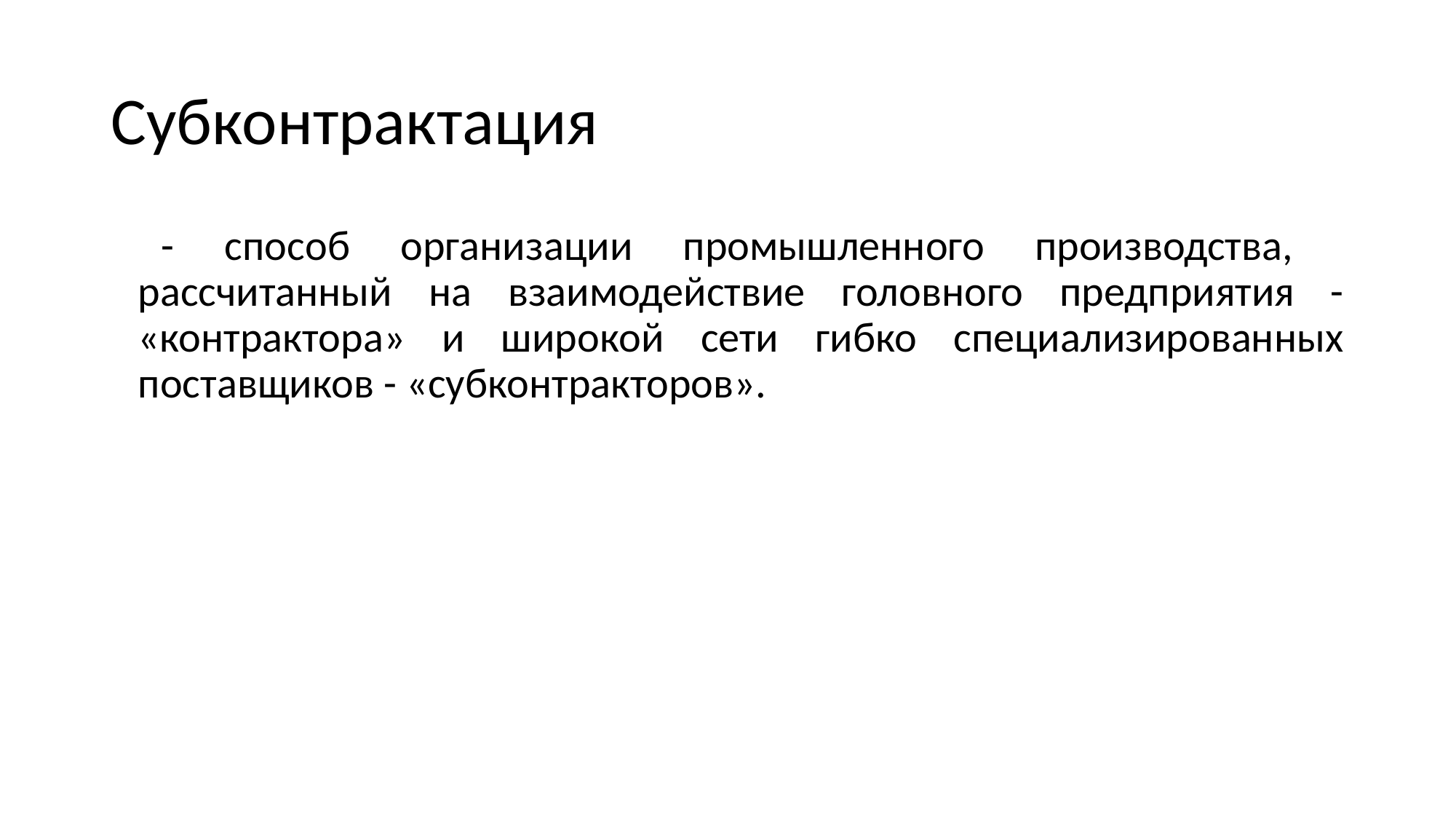

# Субконтрактация
 - способ организации промышленного производства,  рассчитанный на взаимодействие головного предприятия - «контрактора» и широкой сети гибко специализированных поставщиков - «субконтракторов».